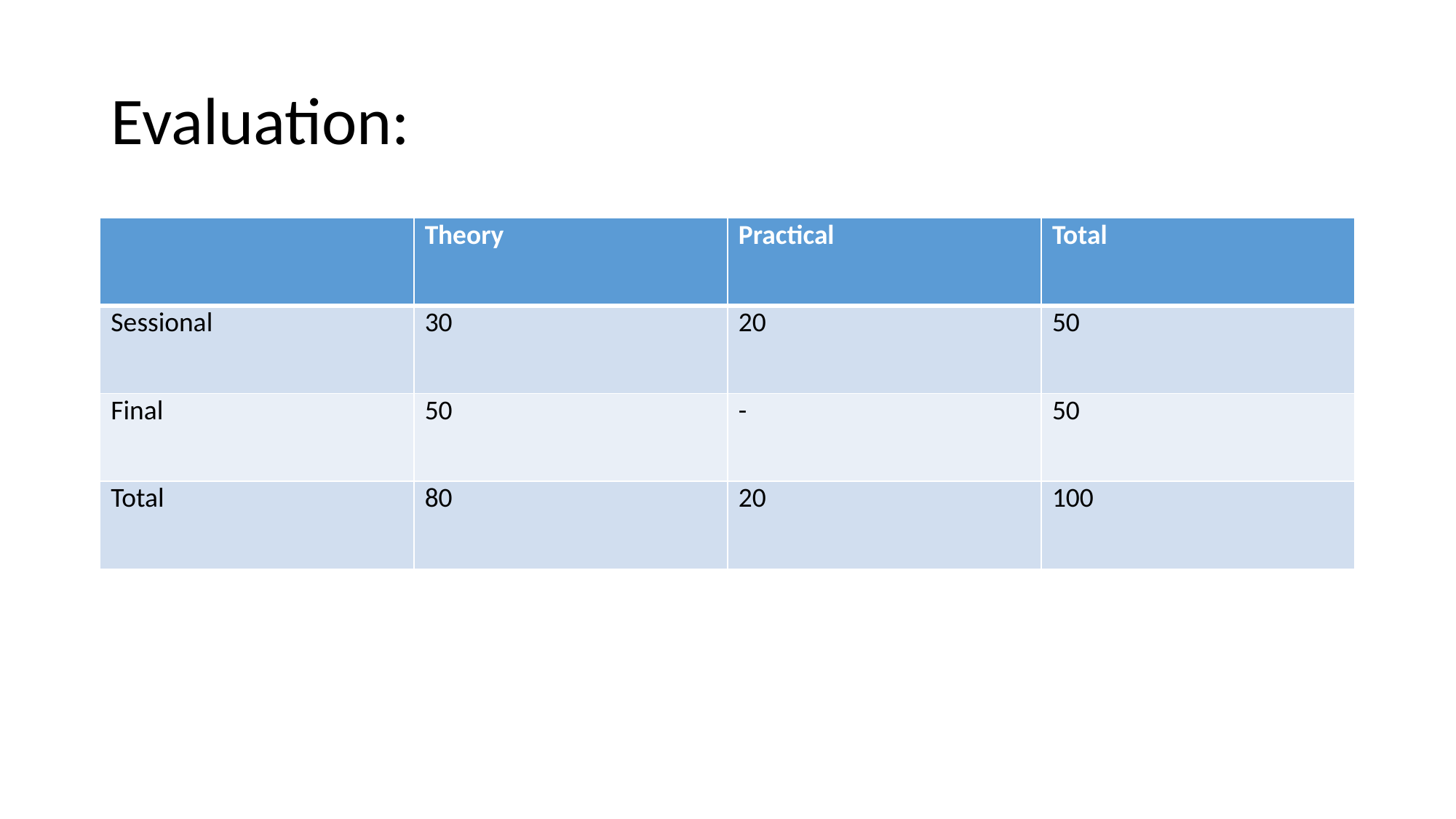

# Evaluation:
|  | Theory | Practical | Total |
| --- | --- | --- | --- |
| Sessional | 30 | 20 | 50 |
| Final | 50 | - | 50 |
| Total | 80 | 20 | 100 |